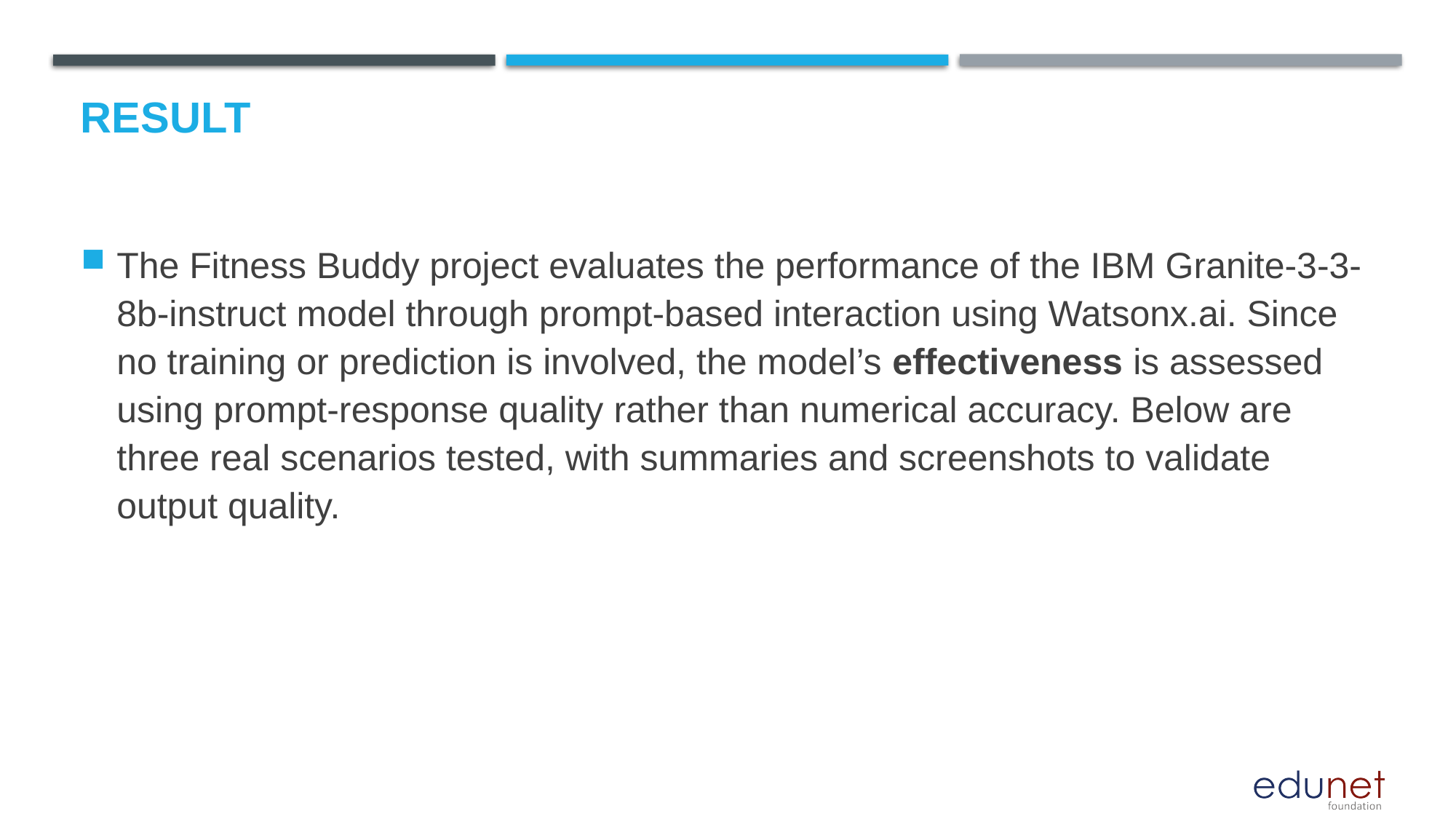

# Result
The Fitness Buddy project evaluates the performance of the IBM Granite-3-3-8b-instruct model through prompt-based interaction using Watsonx.ai. Since no training or prediction is involved, the model’s effectiveness is assessed using prompt-response quality rather than numerical accuracy. Below are three real scenarios tested, with summaries and screenshots to validate output quality.